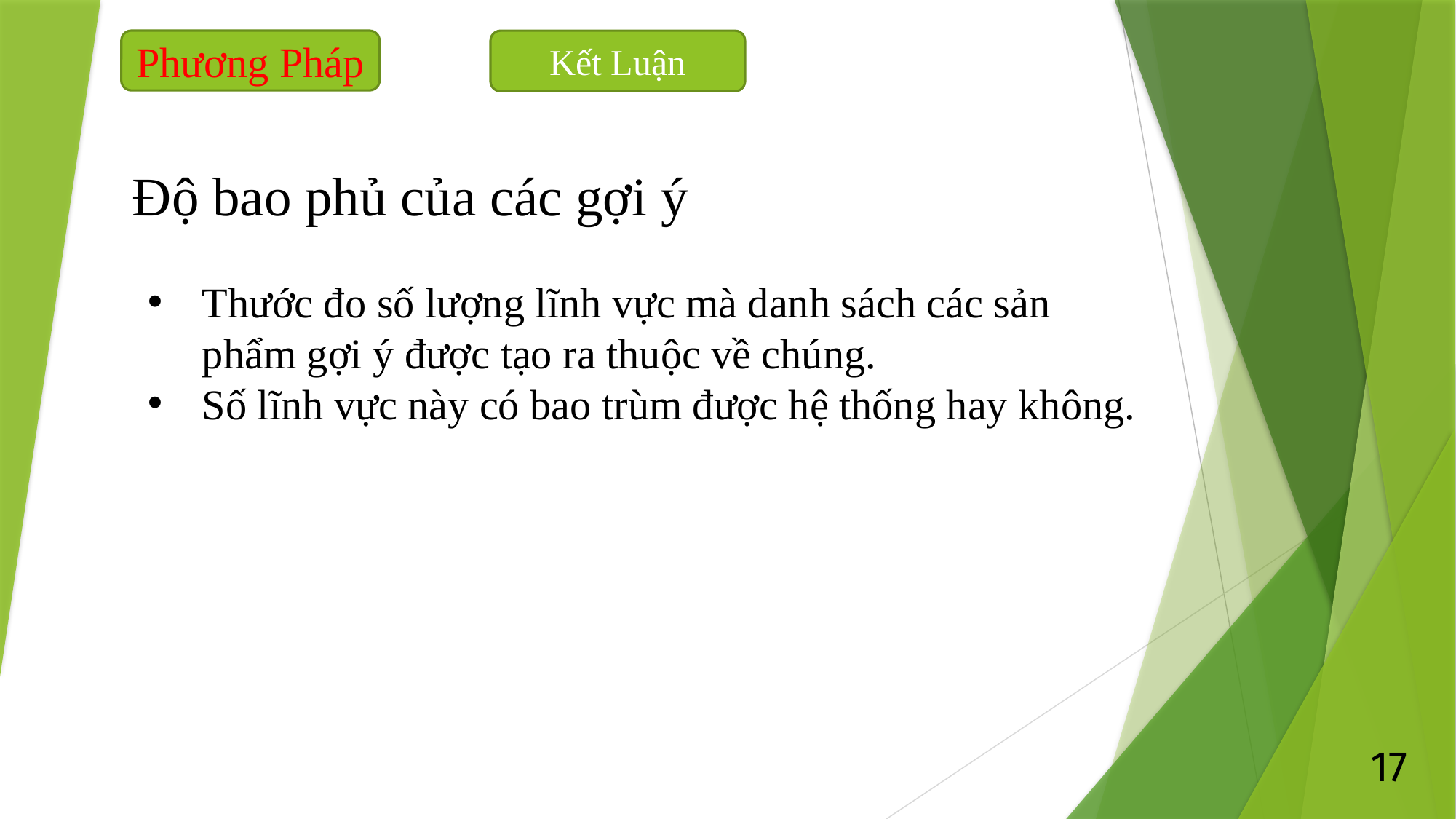

Phương Pháp
Kết Luận
# Độ bao phủ của các gợi ý
Thước đo số lượng lĩnh vực mà danh sách các sản phẩm gợi ý được tạo ra thuộc về chúng.
Số lĩnh vực này có bao trùm được hệ thống hay không.
17